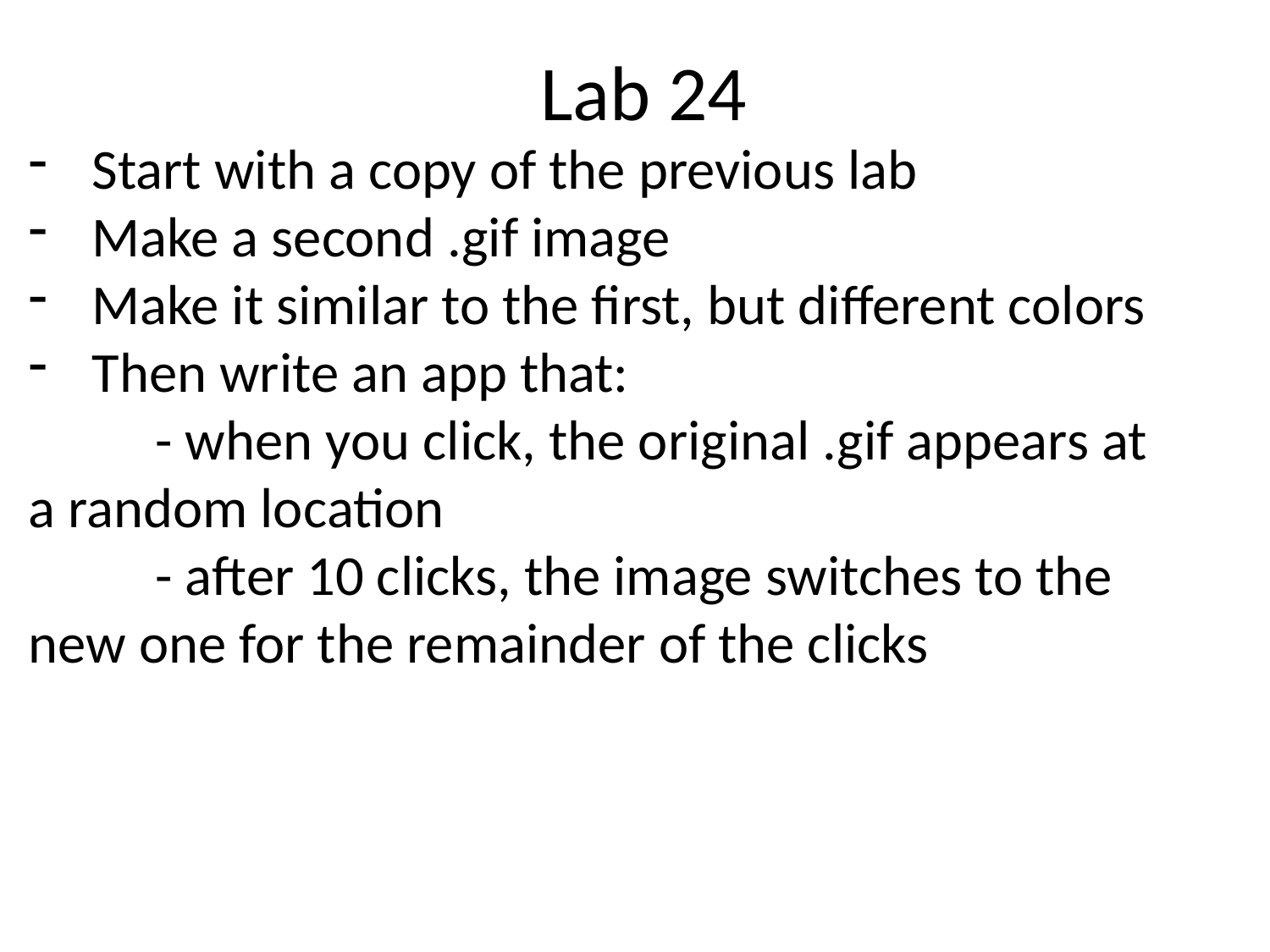

# Lab 24
Start with a copy of the previous lab
Make a second .gif image
Make it similar to the first, but different colors
Then write an app that:
	- when you click, the original .gif appears at 	a random location
	- after 10 clicks, the image switches to the 	new one for the remainder of the clicks